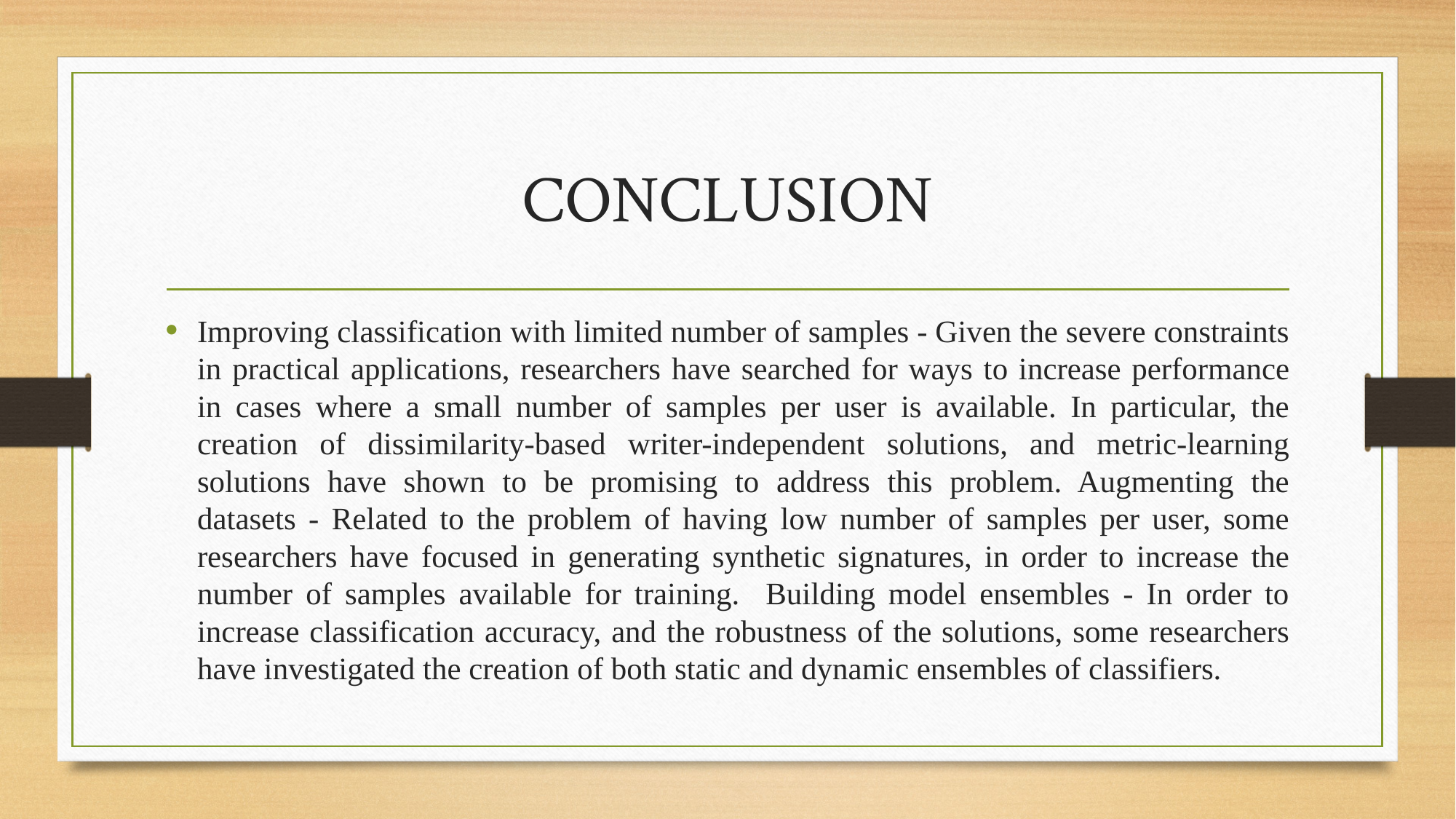

# CONCLUSION
Improving classification with limited number of samples - Given the severe constraints in practical applications, researchers have searched for ways to increase performance in cases where a small number of samples per user is available. In particular, the creation of dissimilarity-based writer-independent solutions, and metric-learning solutions have shown to be promising to address this problem. Augmenting the datasets - Related to the problem of having low number of samples per user, some researchers have focused in generating synthetic signatures, in order to increase the number of samples available for training.  Building model ensembles - In order to increase classification accuracy, and the robustness of the solutions, some researchers have investigated the creation of both static and dynamic ensembles of classifiers.